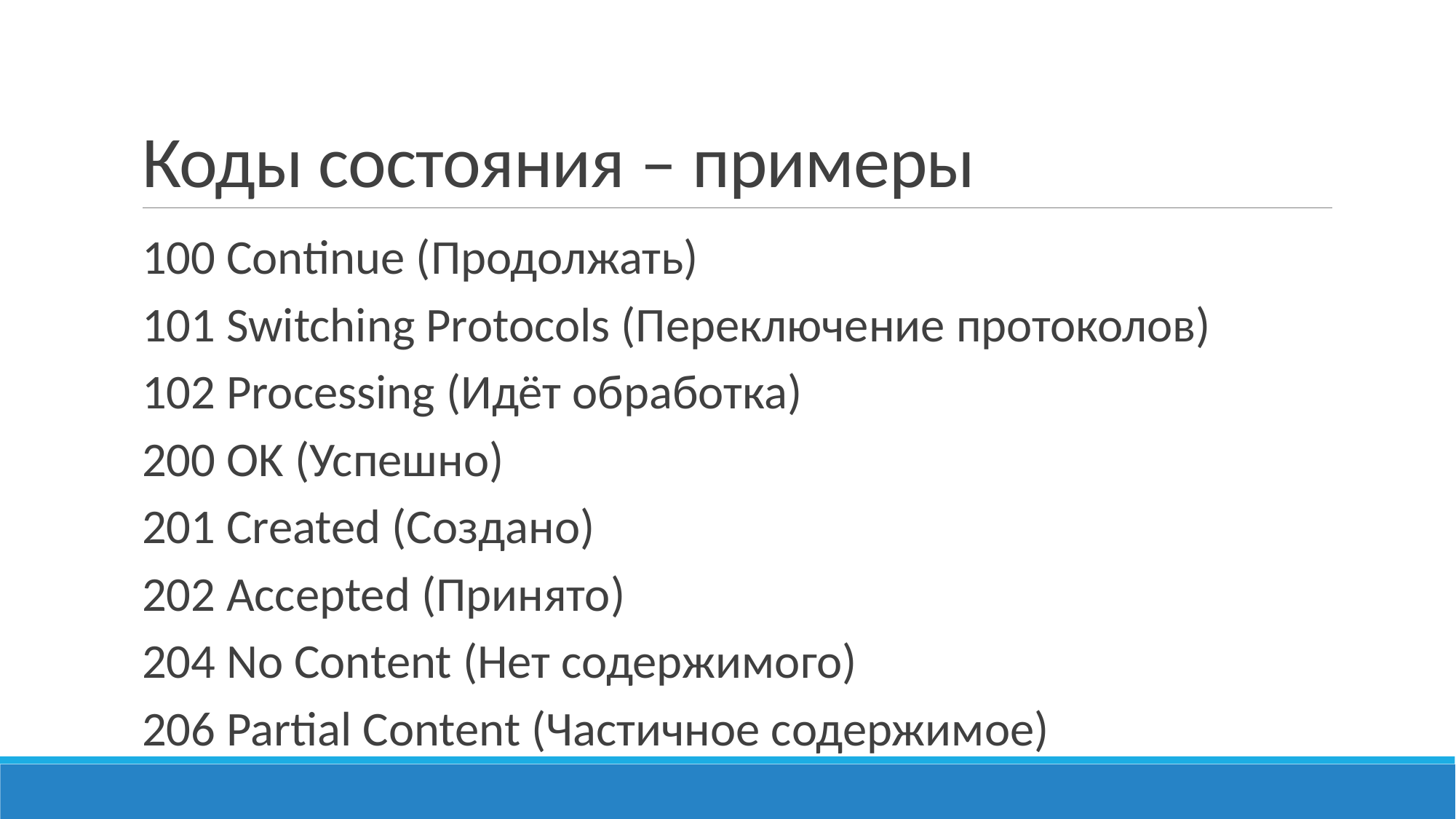

# Коды состояния – примеры
100 Continue (Продолжать)
101 Switching Protocols (Переключение протоколов)
102 Processing (Идёт обработка)
200 OK (Успешно)
201 Created (Создано)
202 Accepted (Принято)
204 No Content (Нет содержимого)
206 Partial Content (Частичное содержимое)